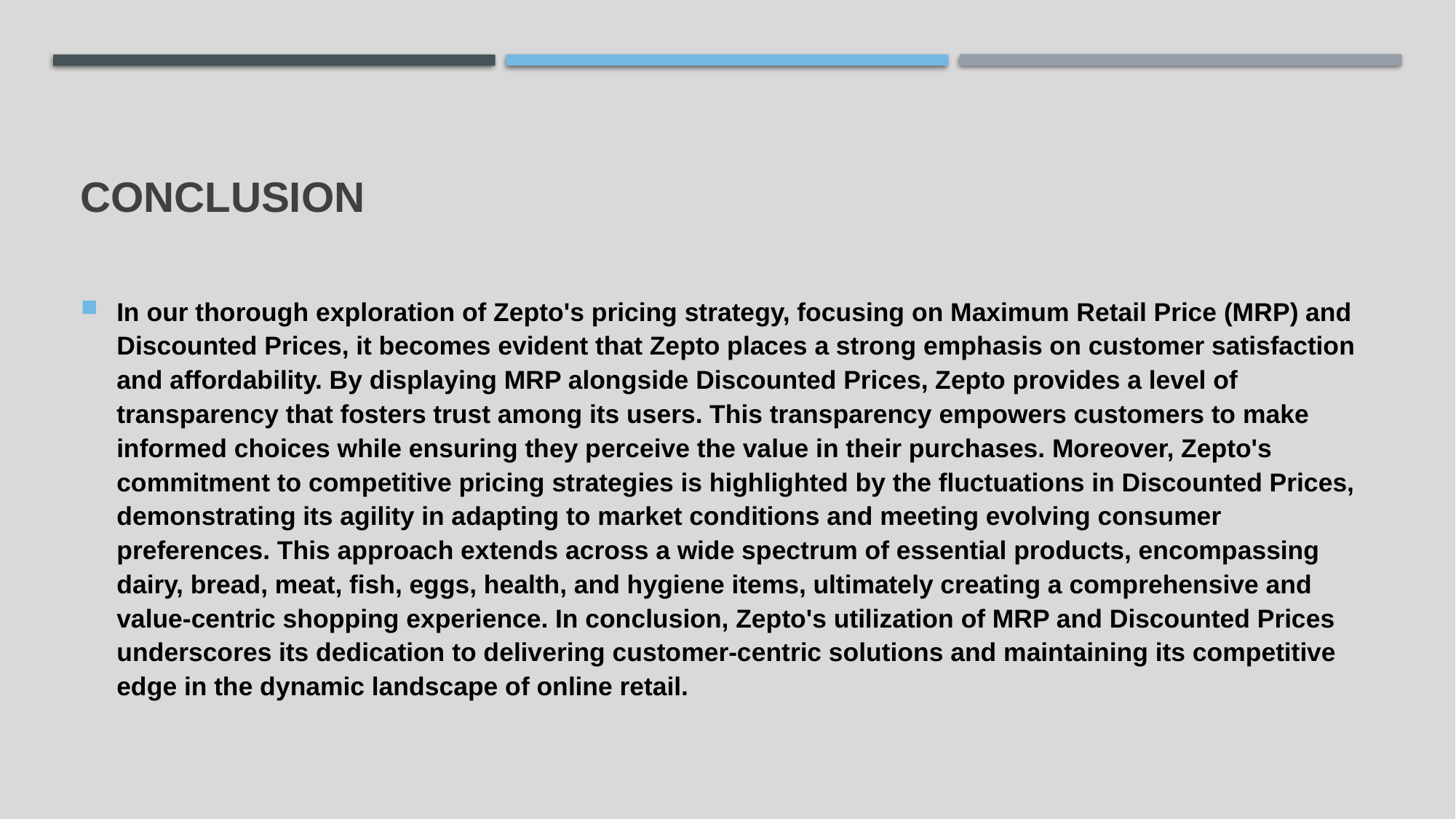

# conclusion
In our thorough exploration of Zepto's pricing strategy, focusing on Maximum Retail Price (MRP) and Discounted Prices, it becomes evident that Zepto places a strong emphasis on customer satisfaction and affordability. By displaying MRP alongside Discounted Prices, Zepto provides a level of transparency that fosters trust among its users. This transparency empowers customers to make informed choices while ensuring they perceive the value in their purchases. Moreover, Zepto's commitment to competitive pricing strategies is highlighted by the fluctuations in Discounted Prices, demonstrating its agility in adapting to market conditions and meeting evolving consumer preferences. This approach extends across a wide spectrum of essential products, encompassing dairy, bread, meat, fish, eggs, health, and hygiene items, ultimately creating a comprehensive and value-centric shopping experience. In conclusion, Zepto's utilization of MRP and Discounted Prices underscores its dedication to delivering customer-centric solutions and maintaining its competitive edge in the dynamic landscape of online retail.